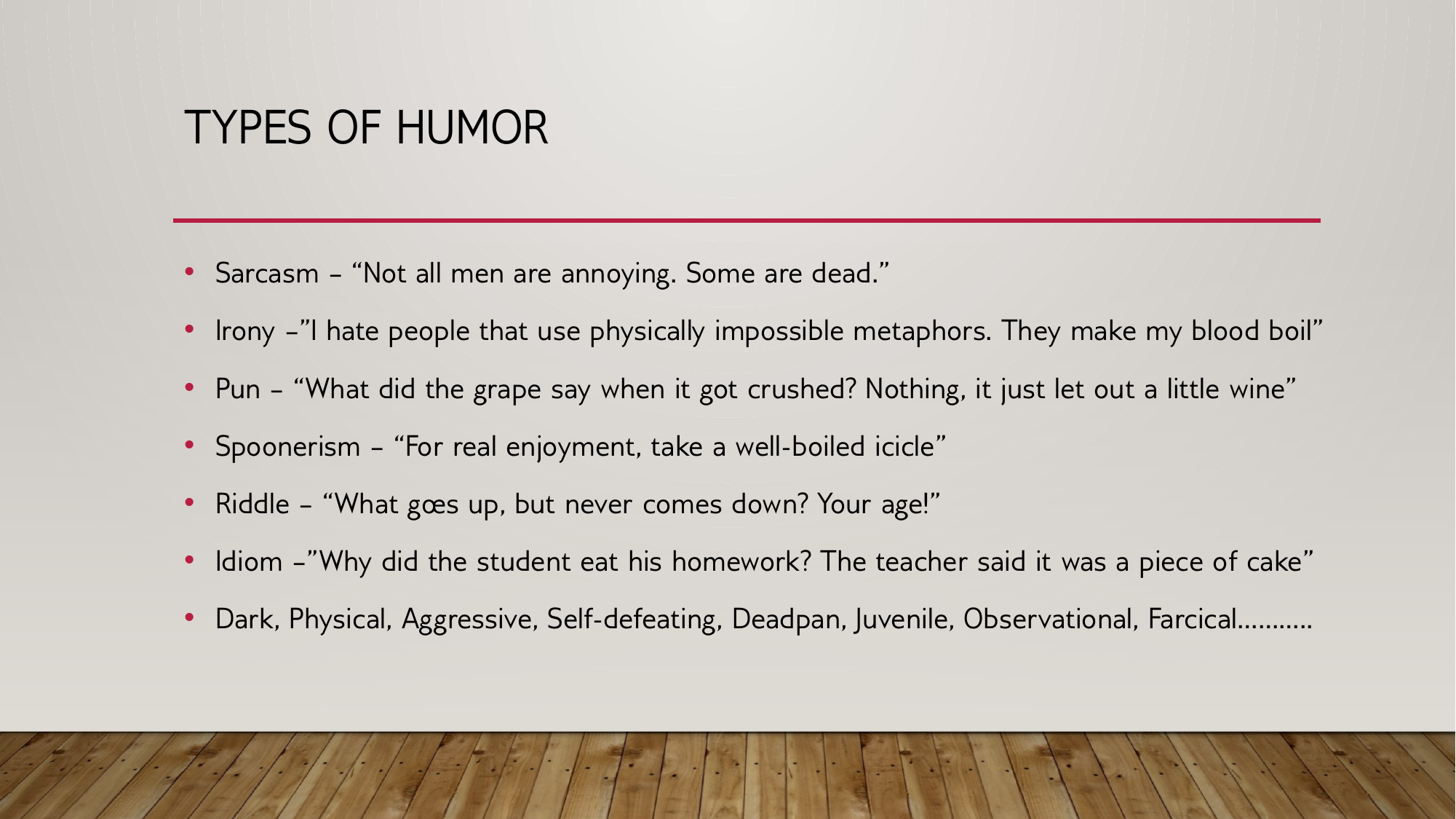

# Types of humor
Sarcasm – “Not all men are annoying. Some are dead.”
Irony –”I hate people that use physically impossible metaphors. They make my blood boil”
Pun – “What did the grape say when it got crushed? Nothing, it just let out a little wine”
Spoonerism – “For real enjoyment, take a well-boiled icicle”
Riddle – “What goes up, but never comes down? Your age!”
Idiom –”Why did the student eat his homework? The teacher said it was a piece of cake”
Dark, Physical, Aggressive, Self-defeating, Deadpan, Juvenile, Observational, Farcical………..